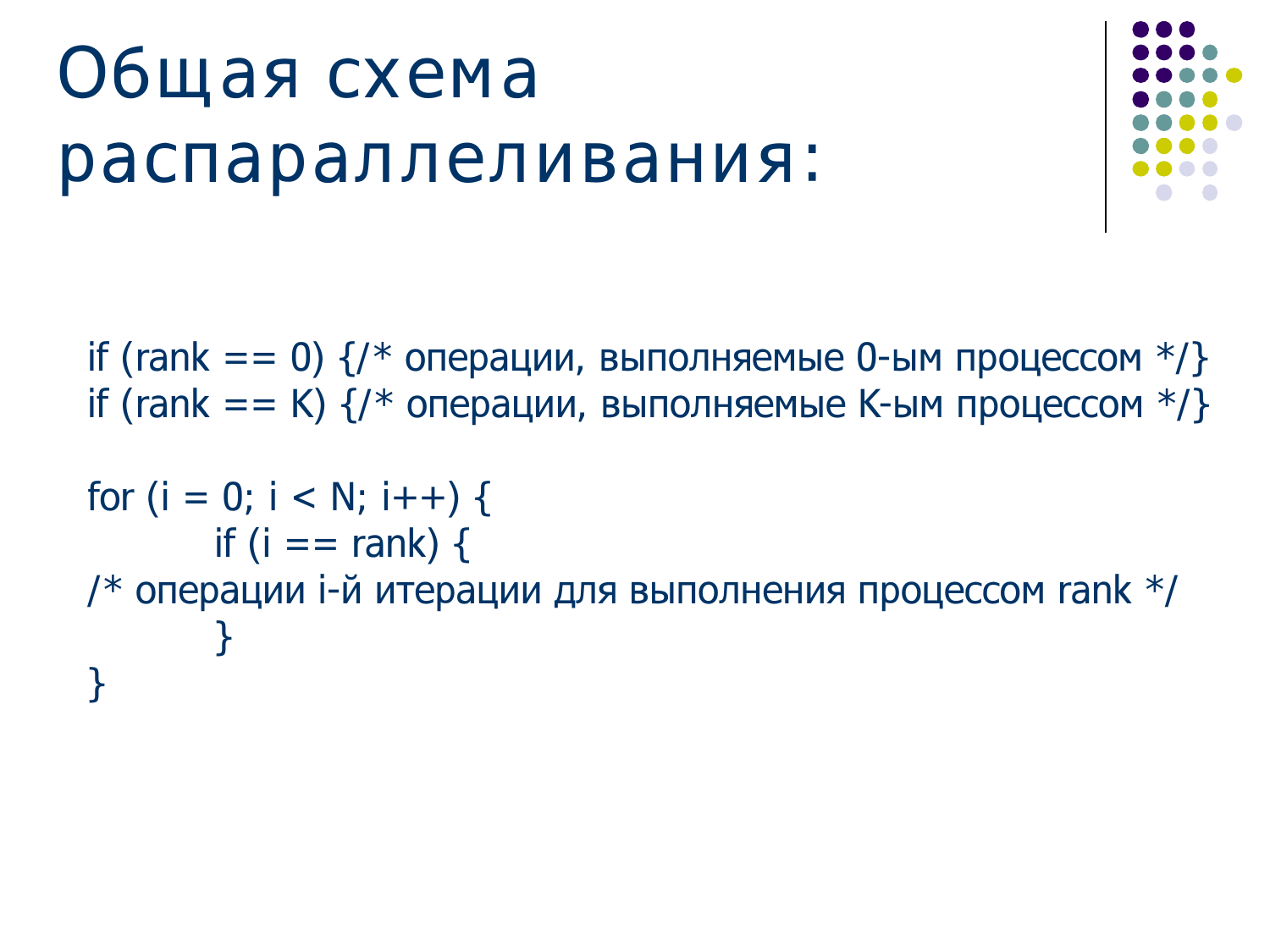

# Общая схема распараллеливания:
if (rank == 0) {/* операции, выполняемые 0-ым процессом */}
if (rank == K) {/* операции, выполняемые K-ым процессом */}

for (i = 0; i < N; i++) {
	if (i == rank) {
/* операции i-й итерации для выполнения процессом rank */
	}
}